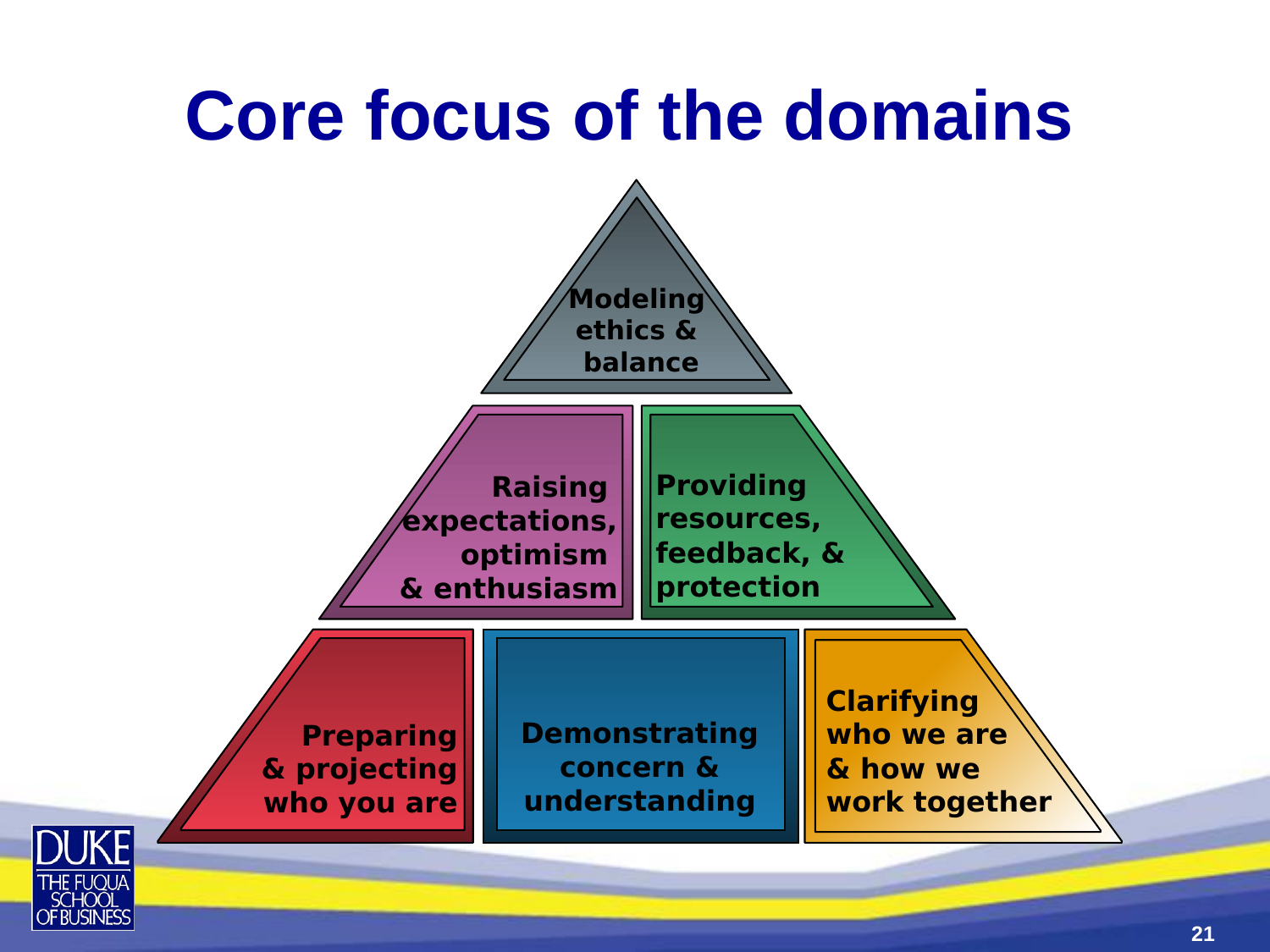

Core focus of the domains

Modeling
ethics &
 balance

Providing
resources,
feedback, &
protection
Raising
expectations, optimism
& enthusiasm

Clarifying
who we are
& how we
work together

Demonstrating
concern &
understanding
Preparing
& projecting
who you are

21